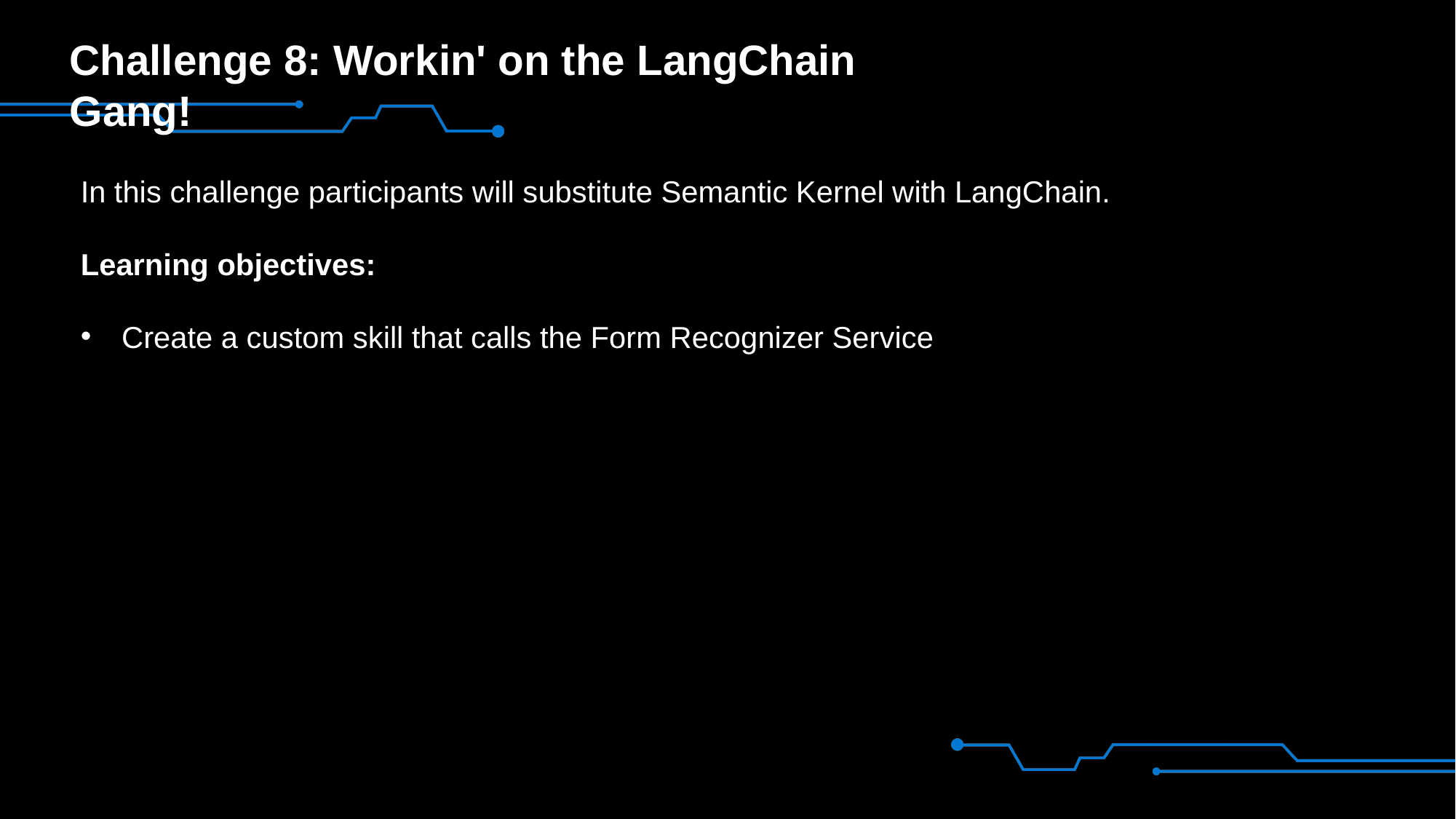

# Challenge 8: Workin' on the LangChain Gang!
In this challenge participants will substitute Semantic Kernel with LangChain.

Learning objectives:

Create a custom skill that calls the Form Recognizer Service